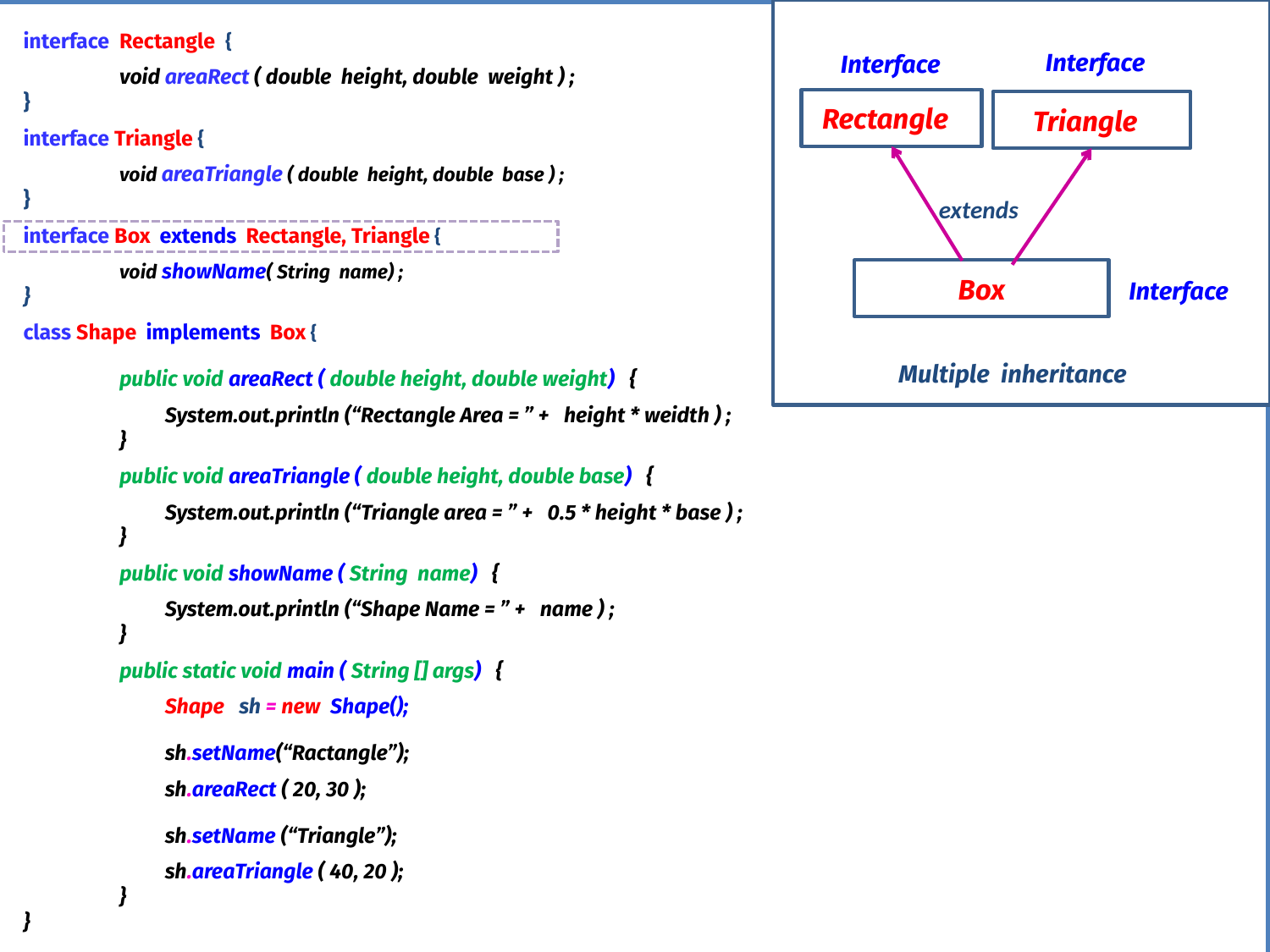

Interface
Interface
Rectangle
Triangle
extends
Box
Interface
interface  Rectangle  {
	void areaRect ( double  height, double  weight ) ;
}
interface Triangle {
	void areaTriangle ( double  height, double  base ) ;
}
interface Box  extends  Rectangle, Triangle {
	void showName( String  name) ;
}
class Shape  implements  Box {
	public void areaRect ( double height, double weight)   {
		   System.out.println (“Rectangle Area = ” +   height * weidth ) ;
	}
	public void areaTriangle ( double height, double base)   {
		   System.out.println (“Triangle area = ” +   0.5 * height * base ) ;
	}
	public void showName ( String  name)   {
		   System.out.println (“Shape Name = ” +   name ) ;
	}
	public static void main ( String [] args)   {
		   Shape   sh = new  Shape();
		   sh.setName(“Ractangle”);
		   sh.areaRect ( 20, 30 );
		   sh.setName (“Triangle”);
		   sh.areaTriangle ( 40, 20 );
	}
}

Multiple  inheritance